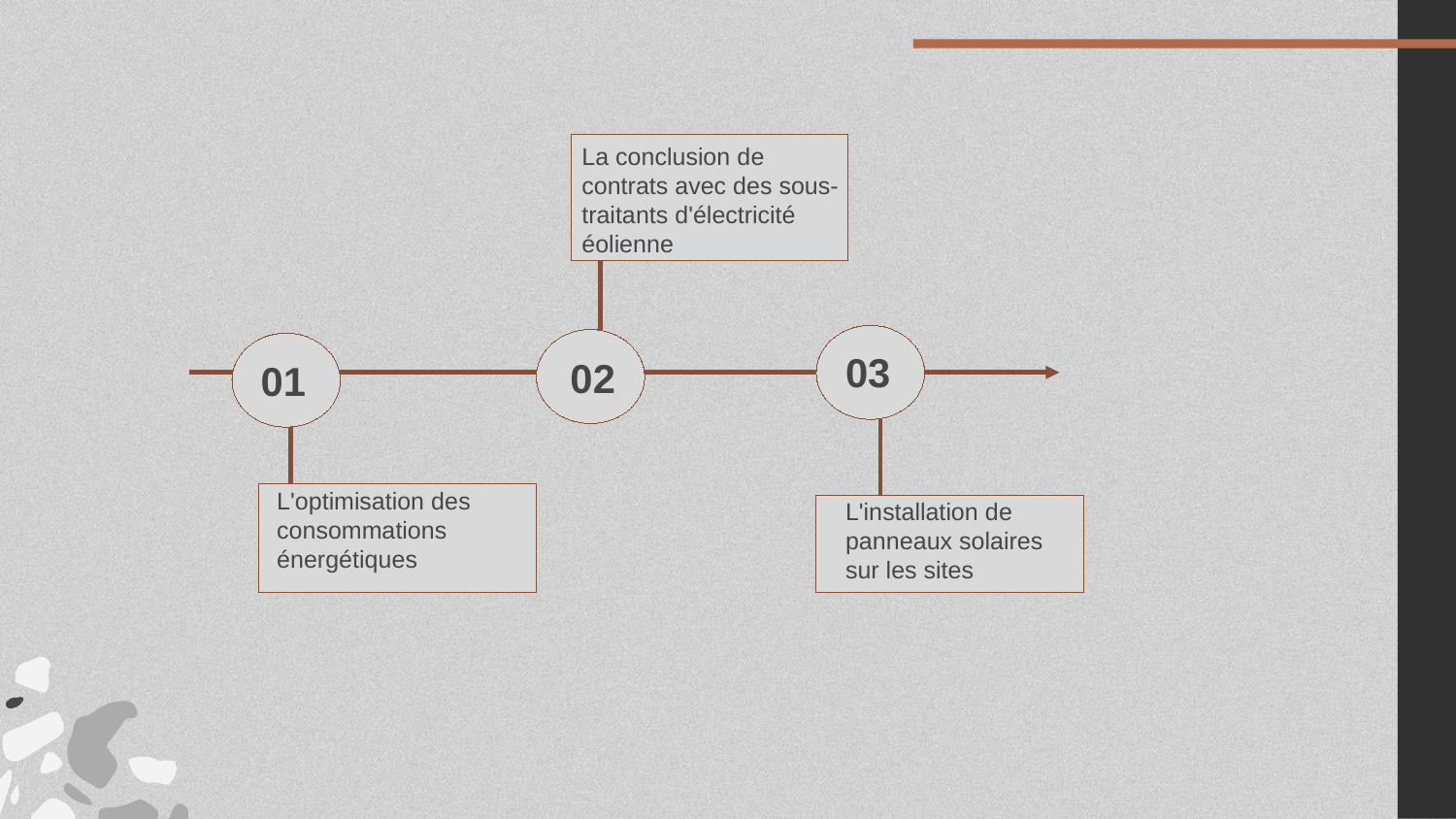

La conclusion de contrats avec des sous-traitants d'électricité éolienne
03
02
01
L'optimisation des consommations énergétiques
L'installation de panneaux solaires sur les sites